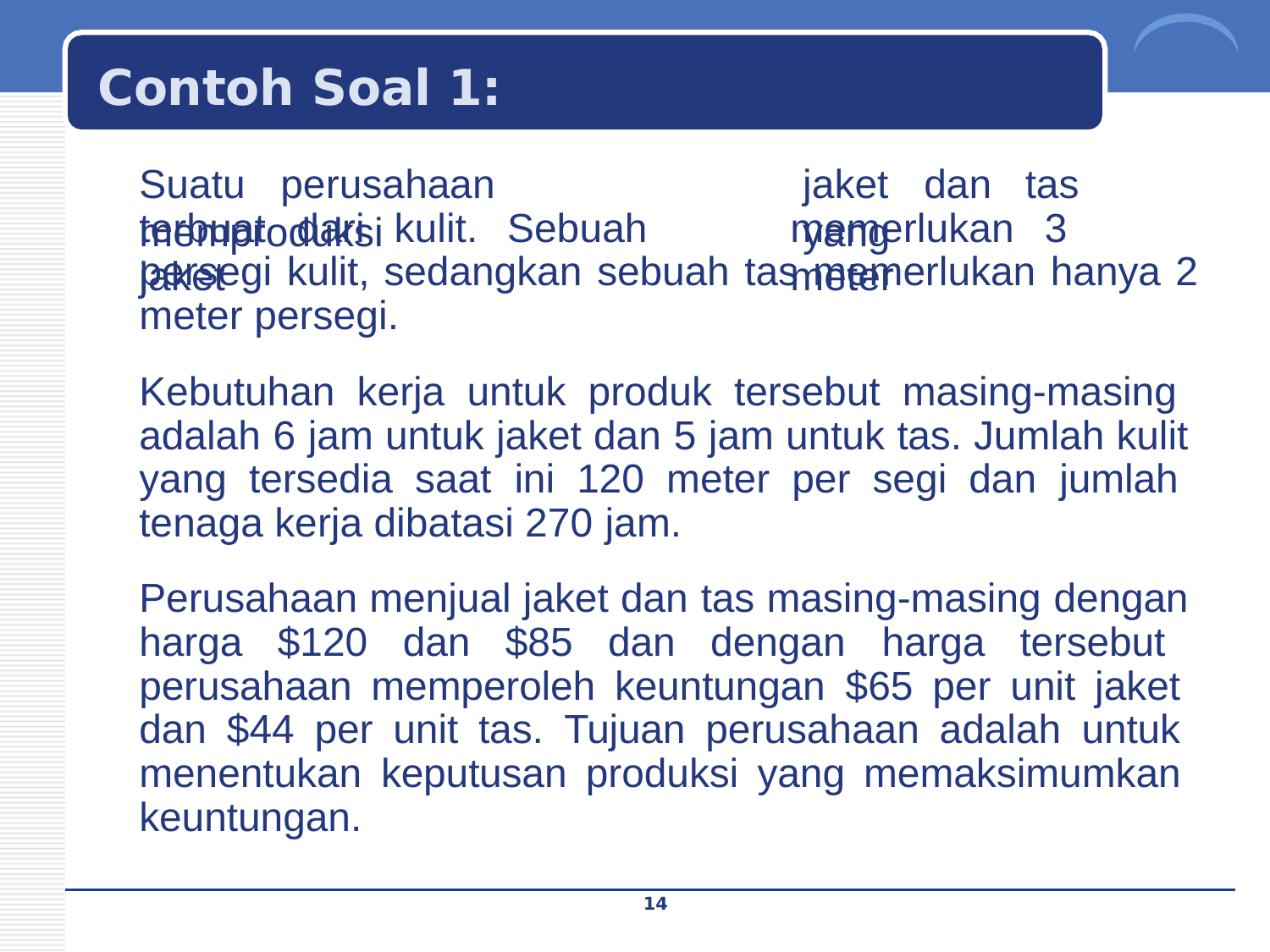

# Contoh Soal 1:
Suatu	perusahaan	memproduksi
jaket	dan	tas	yang
terbuat	dari	kulit.	Sebuah	jaket
memerlukan	3	meter
persegi kulit, sedangkan sebuah tas memerlukan hanya 2
meter persegi.
Kebutuhan kerja untuk produk tersebut masing-masing  adalah 6 jam untuk jaket dan 5 jam untuk tas. Jumlah kulit  yang tersedia saat ini 120 meter per segi dan jumlah  tenaga kerja dibatasi 270 jam.
Perusahaan menjual jaket dan tas masing-masing dengan  harga $120 dan $85 dan dengan harga tersebut  perusahaan memperoleh keuntungan $65 per unit jaket  dan $44 per unit tas. Tujuan perusahaan adalah untuk  menentukan keputusan produksi yang memaksimumkan  keuntungan.
14